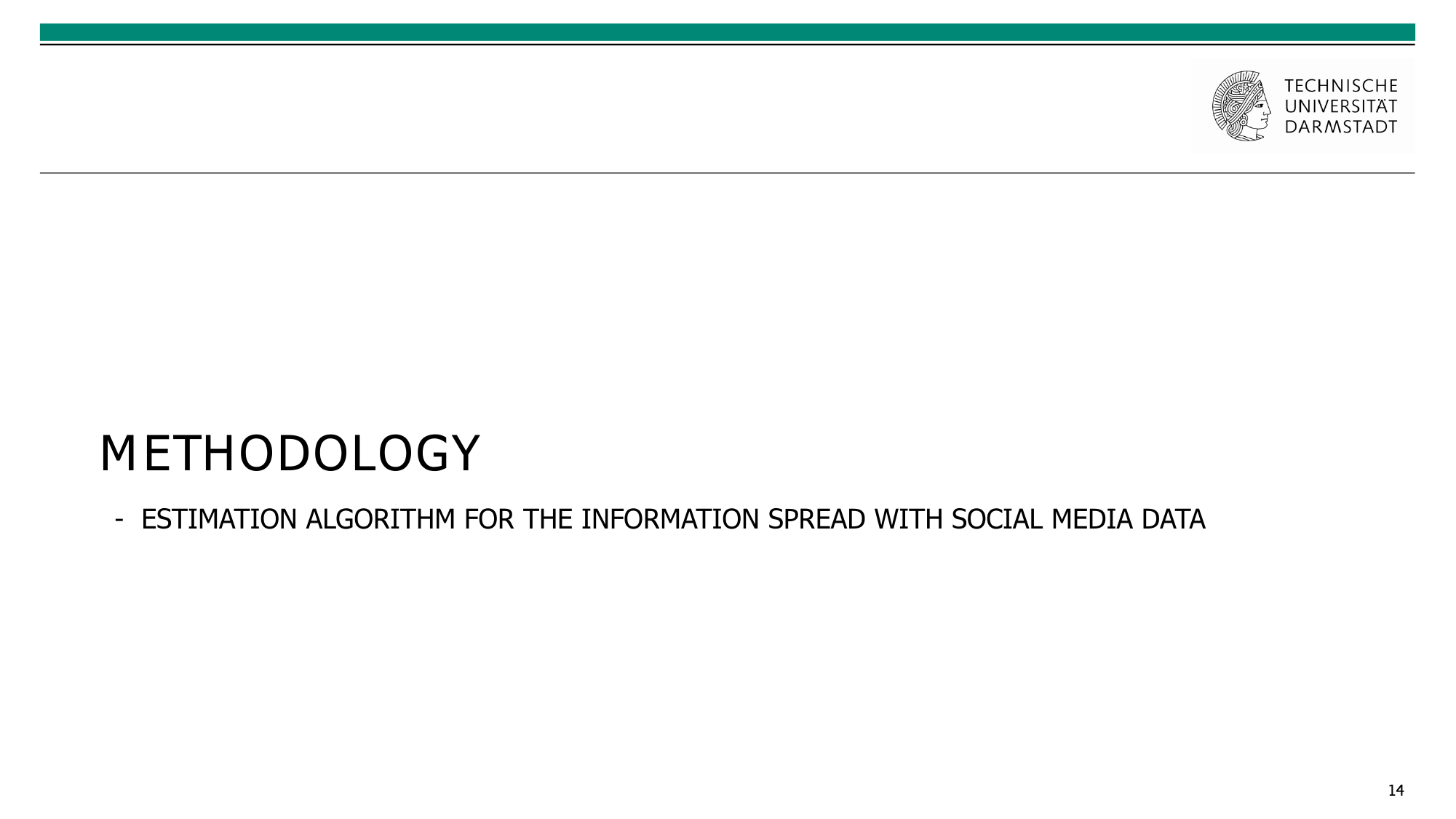

Methodology
 -  Estimation Algorithm for the Information Spread with Social Media Data